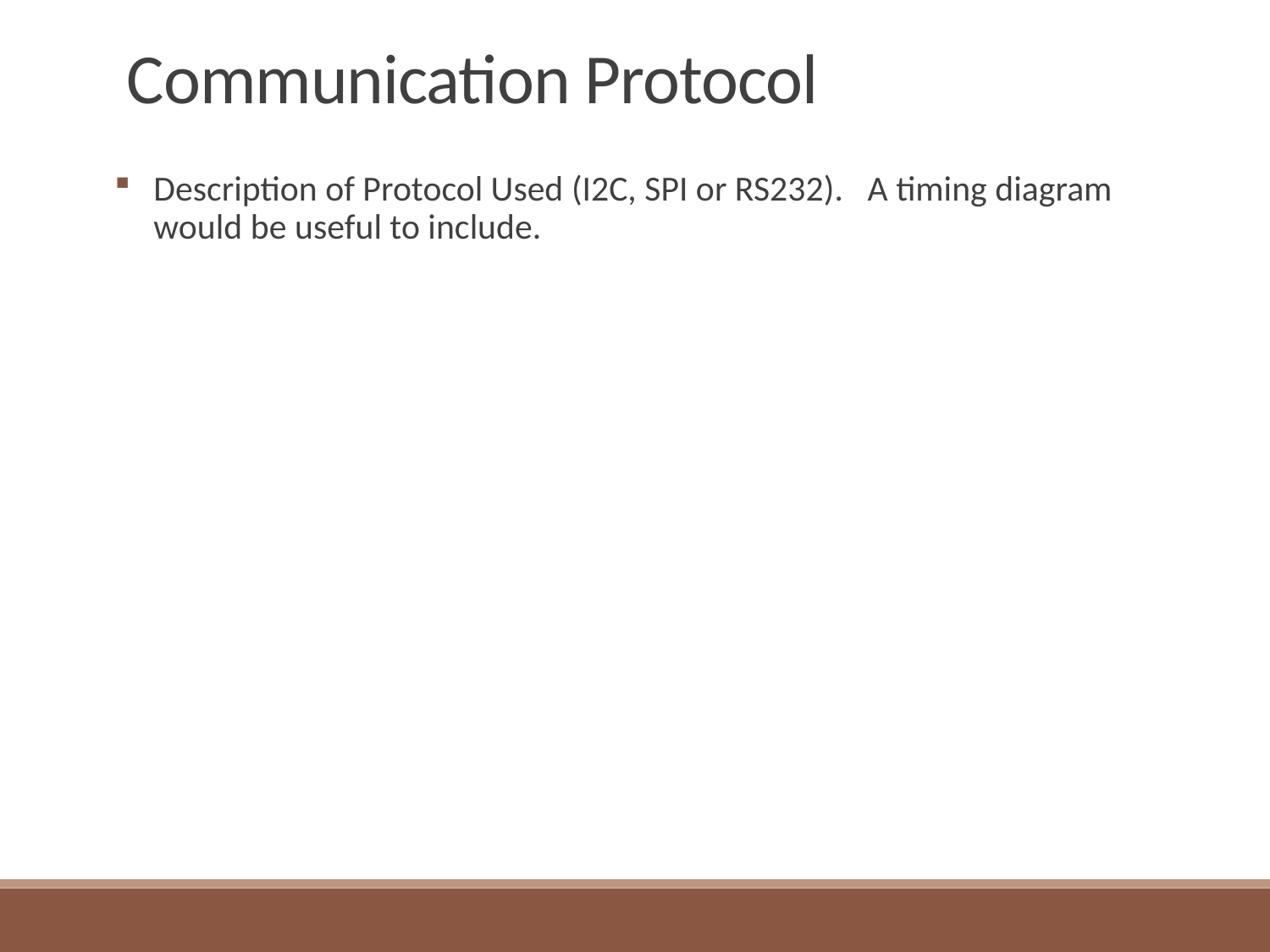

Communication Protocol
Description of Protocol Used (I2C, SPI or RS232).   A timing diagram would be useful to include.